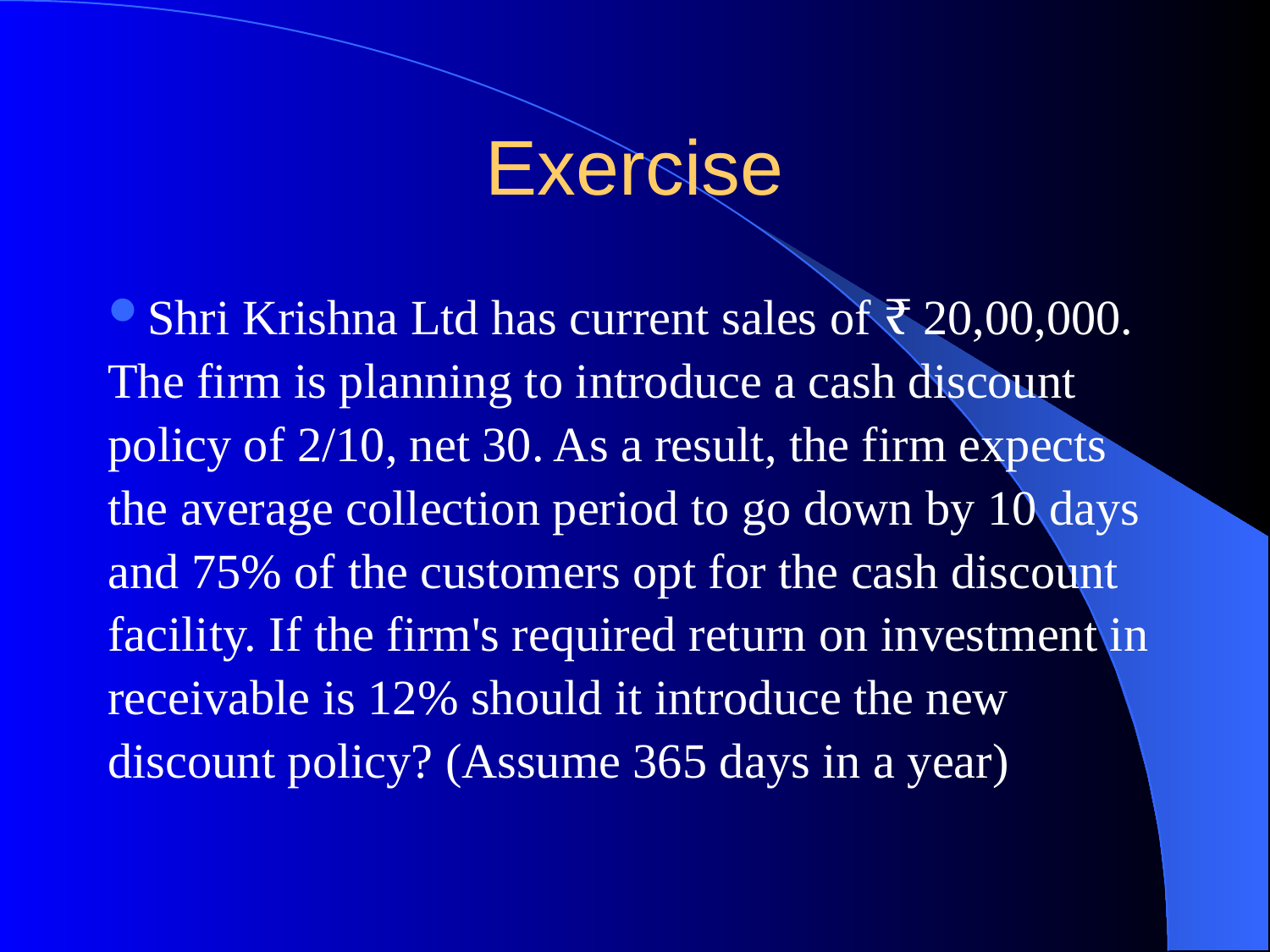

# Exercise
Shri Krishna Ltd has current sales of ₹ 20,00,000. The firm is planning to introduce a cash discount policy of 2/10, net 30. As a result, the firm expects the average collection period to go down by 10 days and 75% of the customers opt for the cash discount facility. If the firm's required return on investment in receivable is 12% should it introduce the new discount policy? (Assume 365 days in a year)